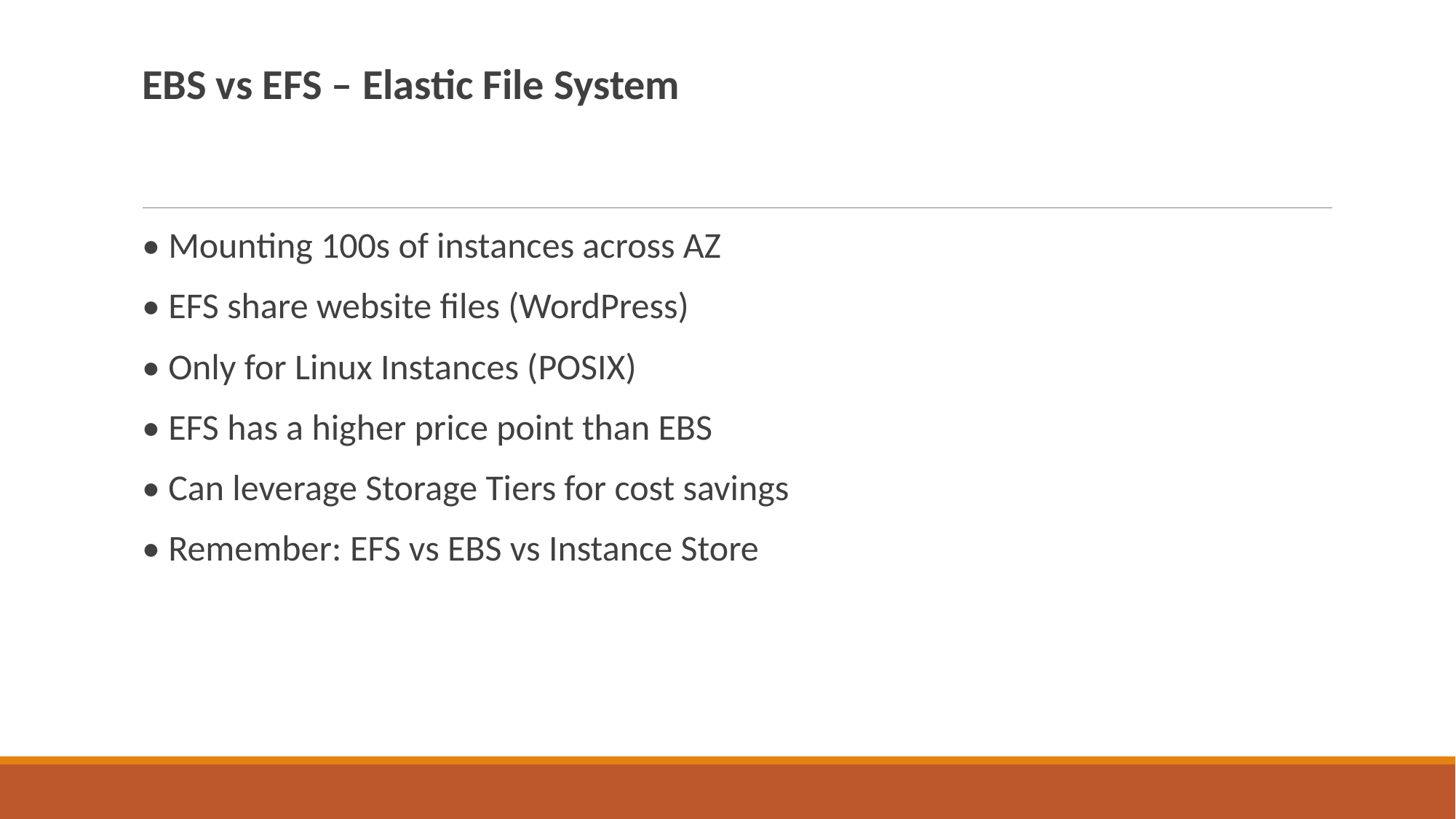

EBS vs EFS – Elastic File System
• Mounting 100s of instances across AZ
• EFS share website files (WordPress)
• Only for Linux Instances (POSIX)
• EFS has a higher price point than EBS
• Can leverage Storage Tiers for cost savings
• Remember: EFS vs EBS vs Instance Store